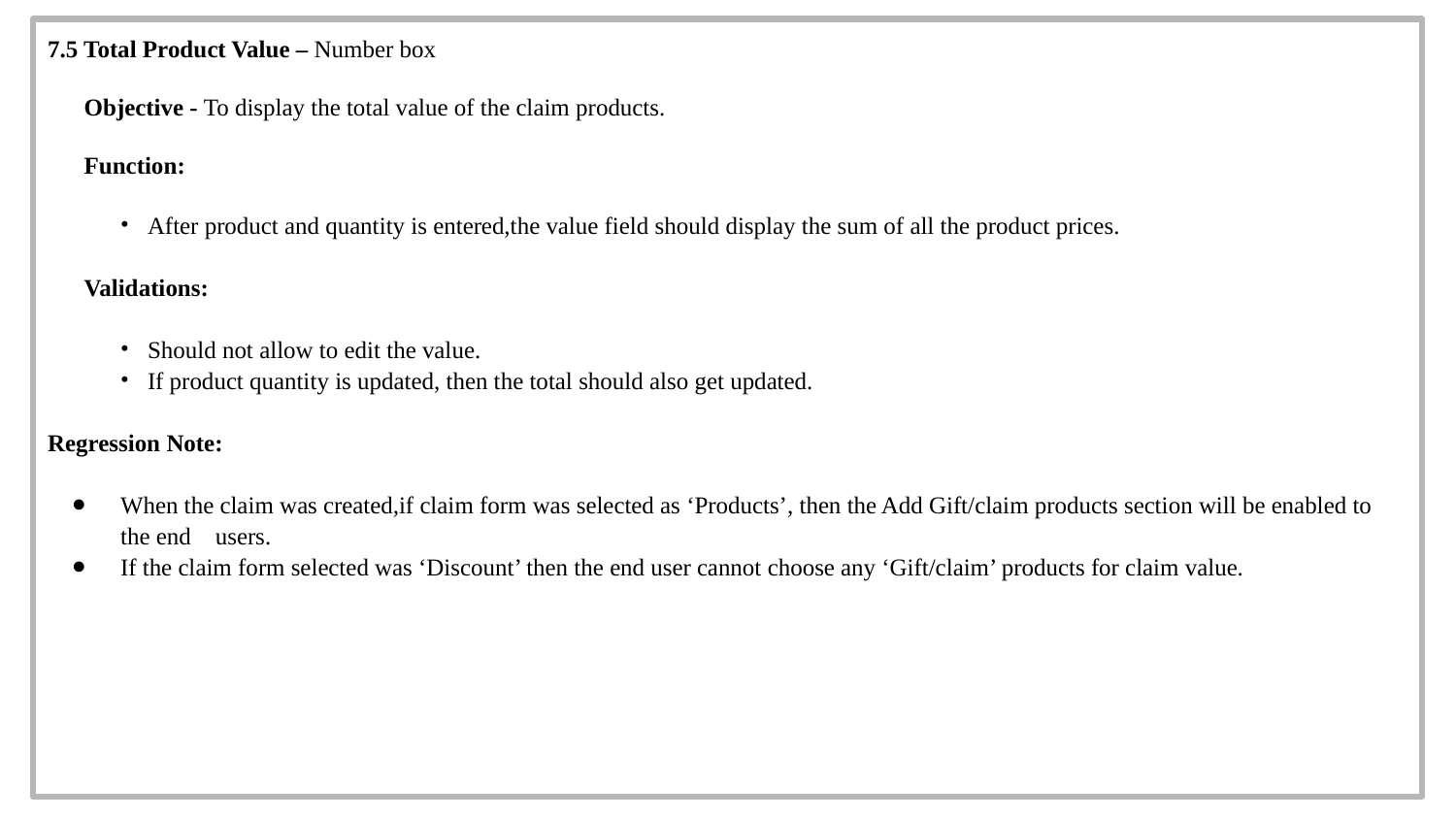

7.5 Total Product Value – Number box

      Objective - To display the total value of the claim products.

      Function:

After product and quantity is entered,the value field should display the sum of all the product prices.

      Validations:

Should not allow to edit the value.
If product quantity is updated, then the total should also get updated.

Regression Note:

When the claim was created,if claim form was selected as ‘Products’, then the Add Gift/claim products section will be enabled to the end    users.
If the claim form selected was ‘Discount’ then the end user cannot choose any ‘Gift/claim’ products for claim value.